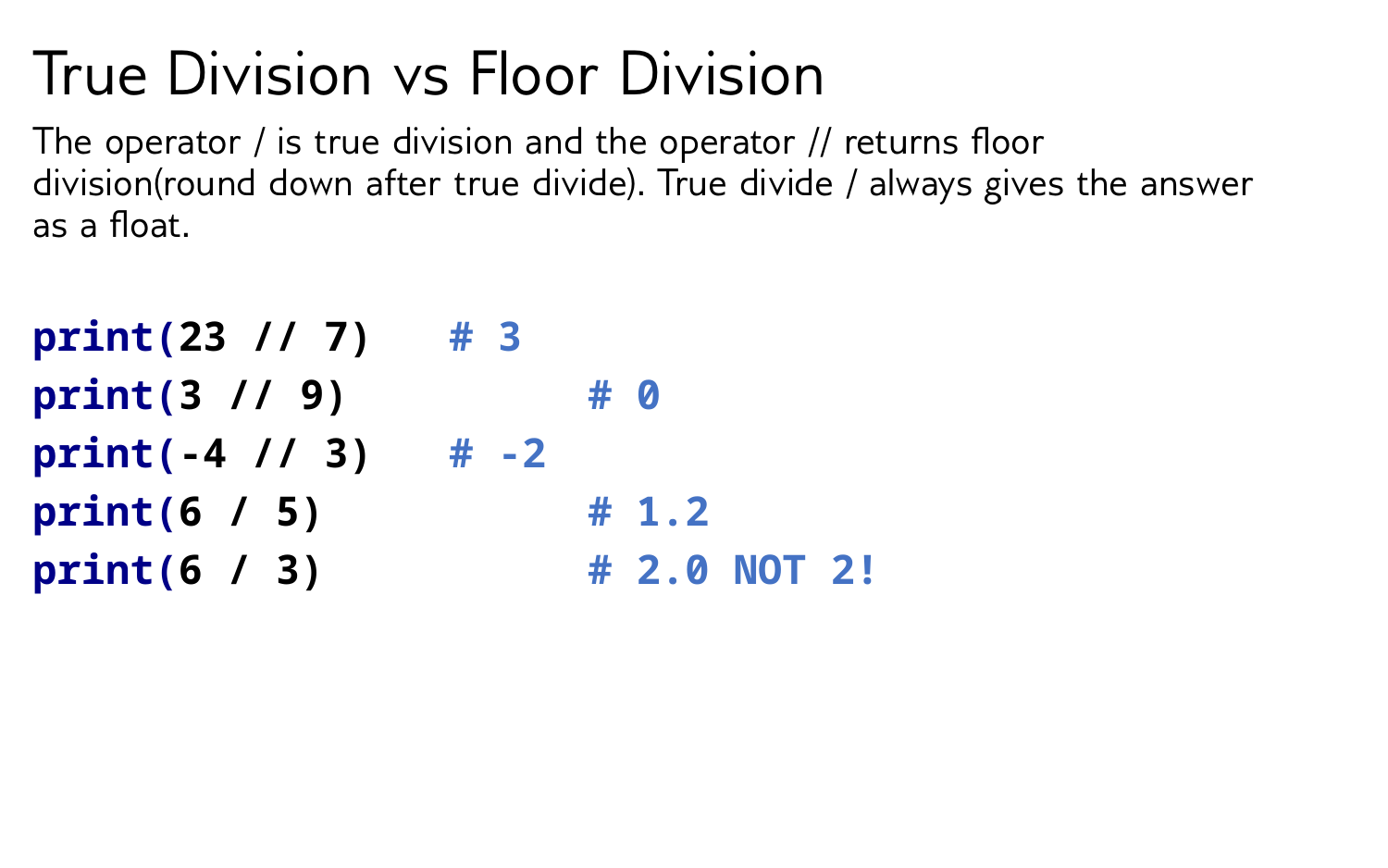

# True Division vs Floor Division
The operator / is true division and the operator // returns floor division(round down after true divide). True divide / always gives the answer as a float.

print(23 // 7) 	# 3
print(3 // 9)		# 0
print(-4 // 3) 	# -2
print(6 / 5)		# 1.2
print(6 / 3)		# 2.0 NOT 2!